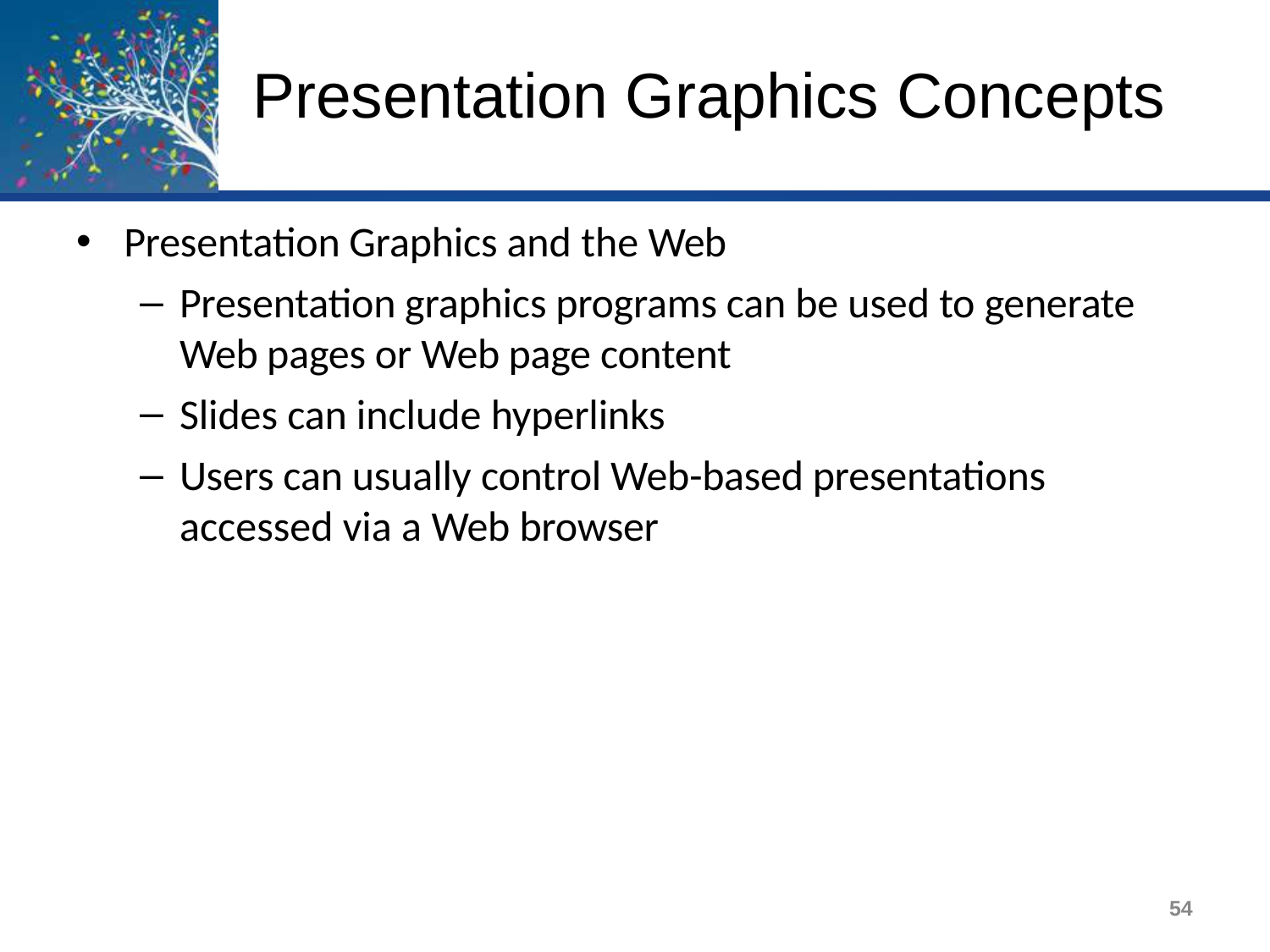

# Presentation Graphics Concepts
Presentation Graphics and the Web
Presentation graphics programs can be used to generate
Web pages or Web page content
Slides can include hyperlinks
Users can usually control Web-based presentations
accessed via a Web browser
54